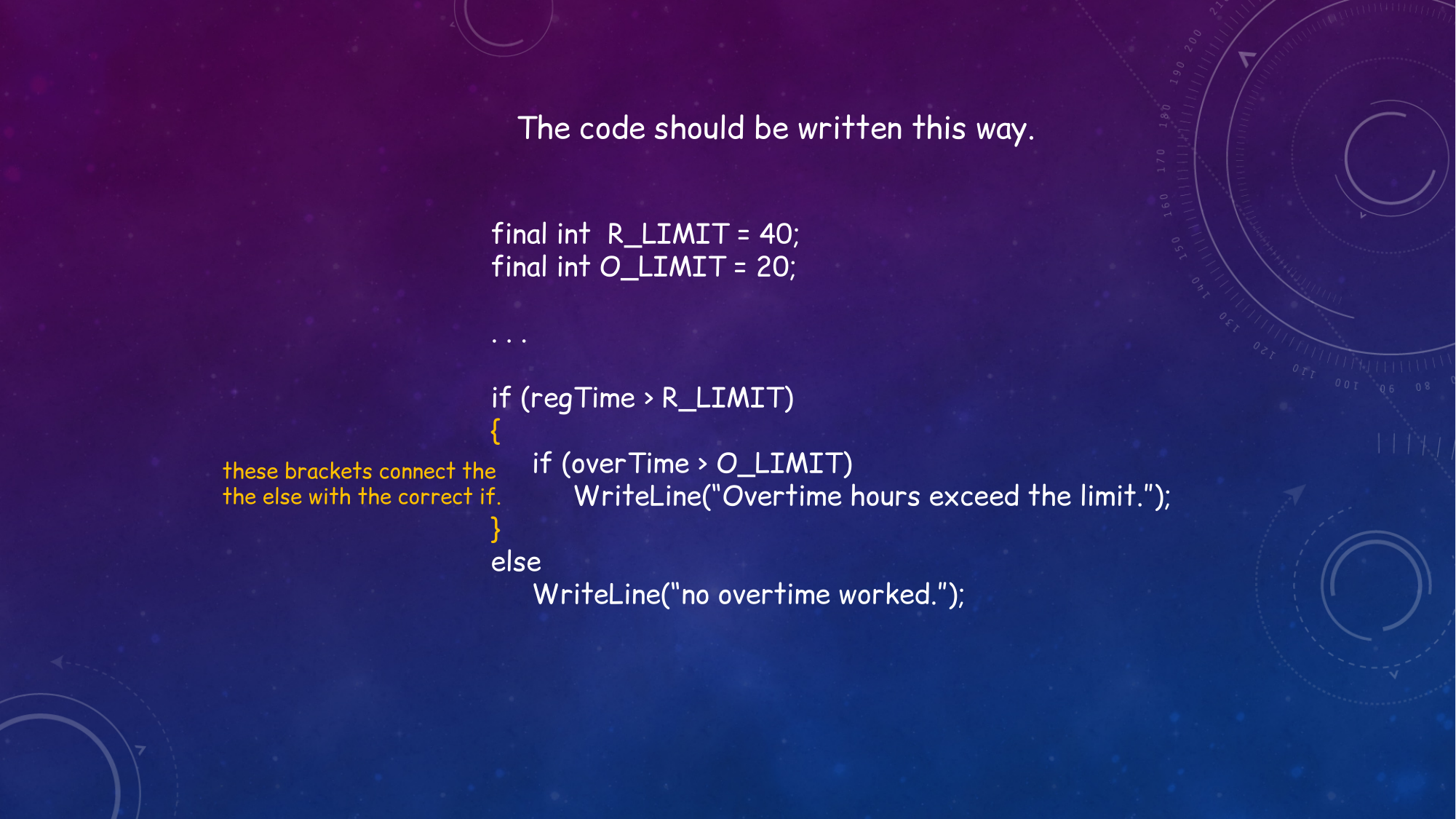

The code should be written this way.
final int  R_LIMIT = 40;
final int O_LIMIT = 20;

. . .

if (regTime > R_LIMIT)
{
     if (overTime > O_LIMIT)
          WriteLine(“Overtime hours exceed the limit.”);
}
else
     WriteLine(“no overtime worked.”);
these brackets connect the
the else with the correct if.